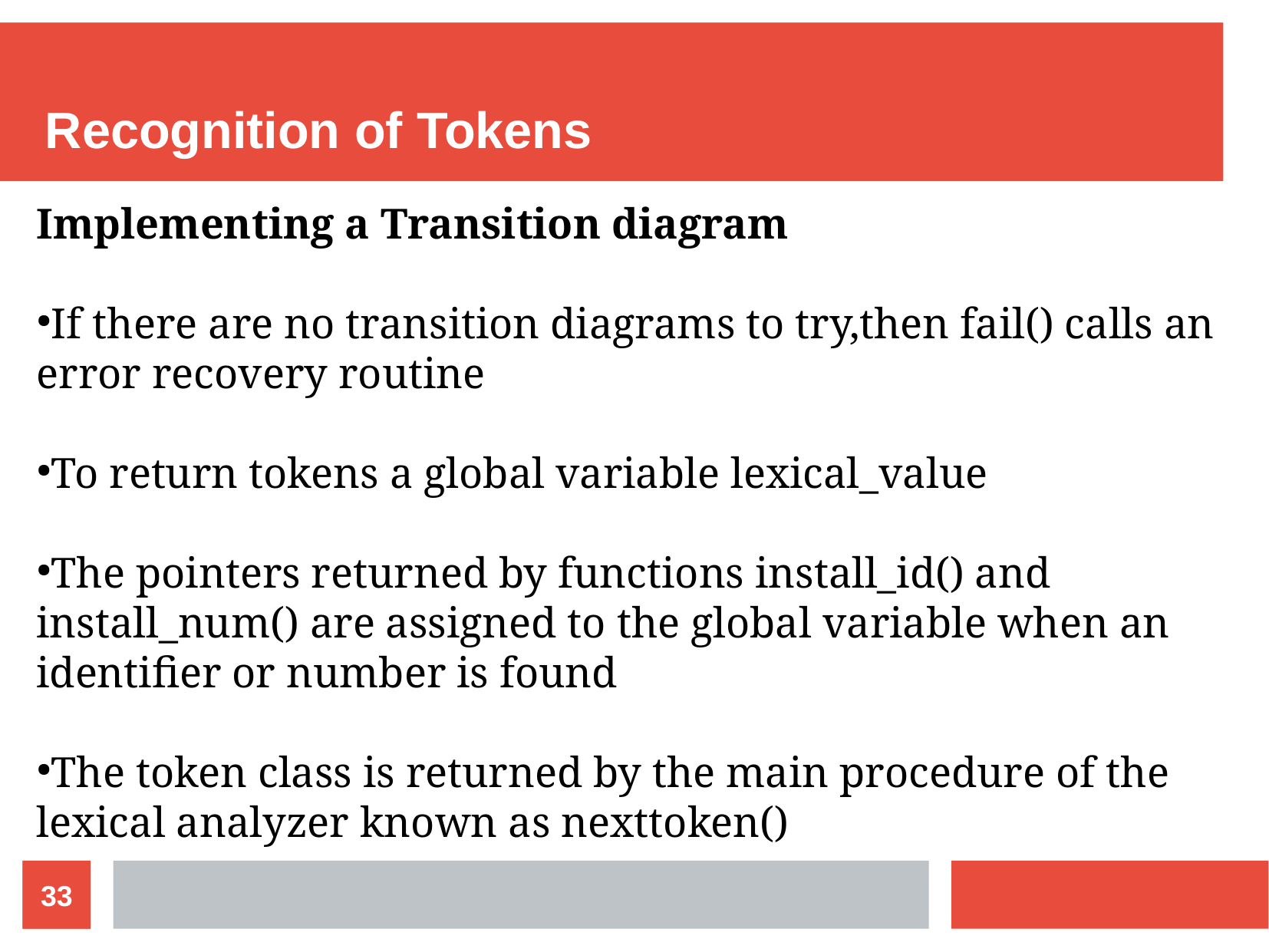

Recognition of Tokens
Implementing a Transition diagram

If there are no transition diagrams to try,then fail() calls an error recovery routine

To return tokens a global variable lexical_value

The pointers returned by functions install_id() and install_num() are assigned to the global variable when an identifier or number is found

The token class is returned by the main procedure of the lexical analyzer known as nexttoken()

33